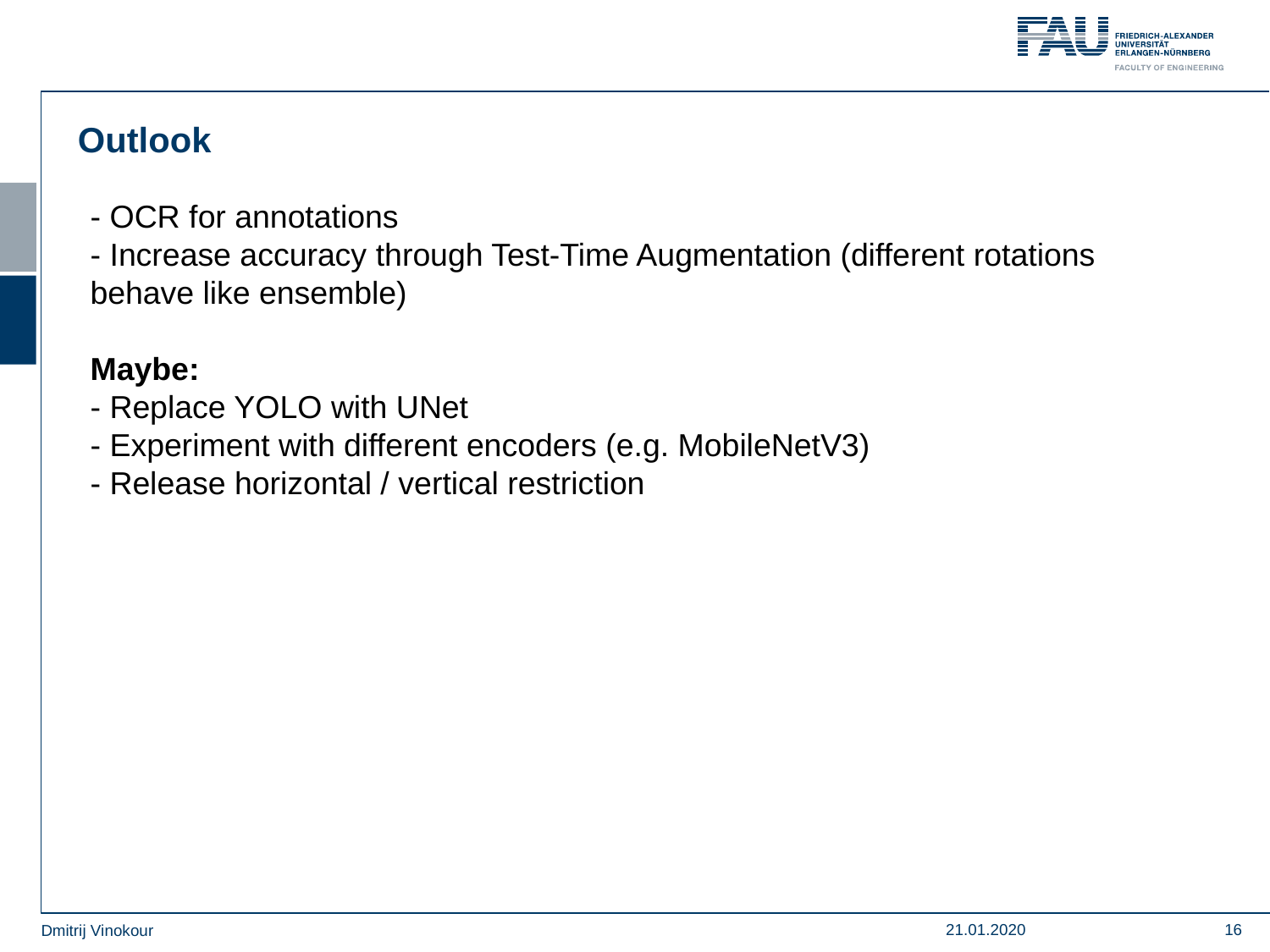

Outlook

- OCR for annotations
- Increase accuracy through Test-Time Augmentation (different rotations behave like ensemble)

Maybe:
- Replace YOLO with UNet
- Experiment with different encoders (e.g. MobileNetV3)
- Release horizontal / vertical restriction

21.01.2020
16
Dmitrij Vinokour